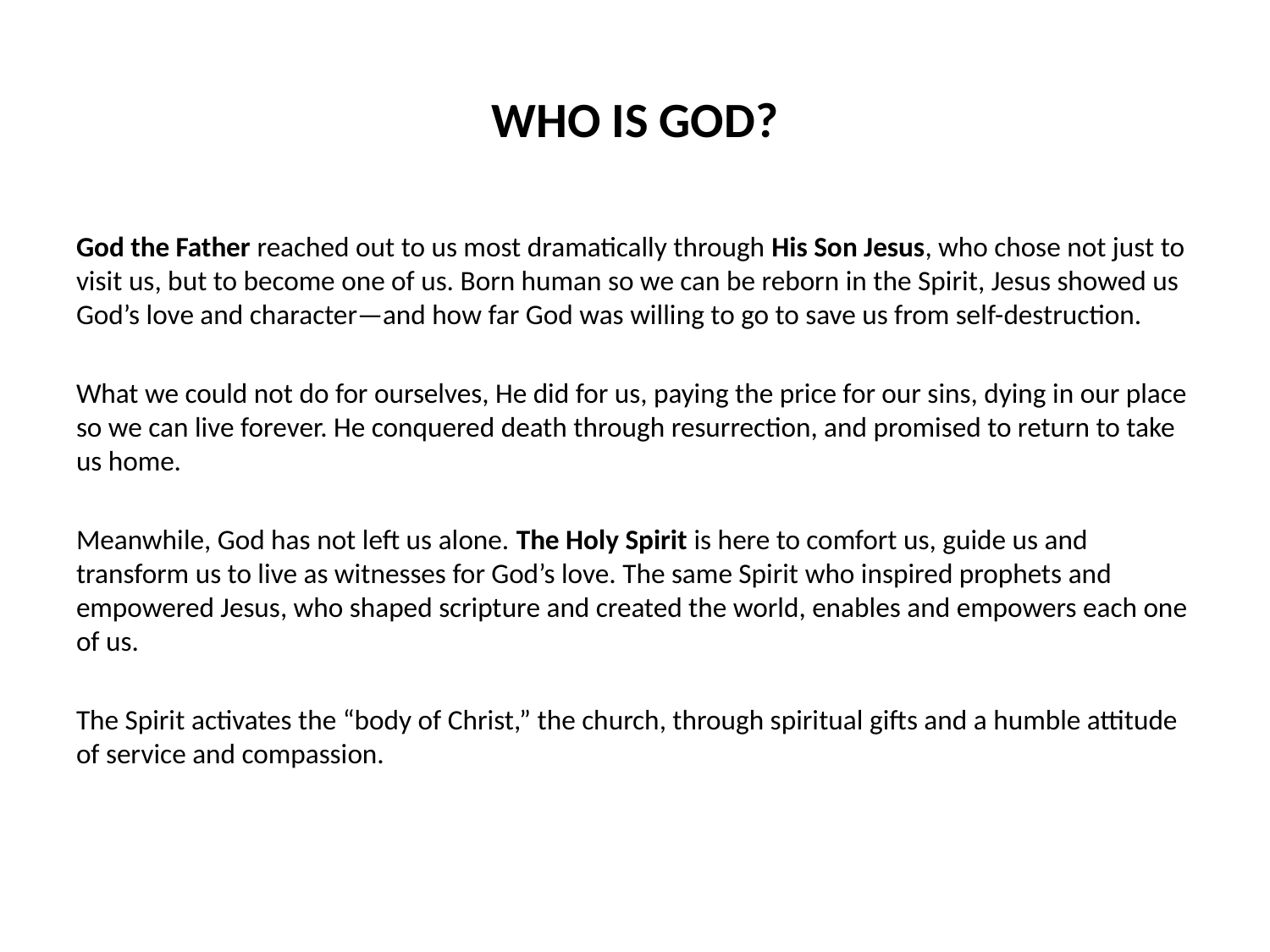

# WHO IS GOD?
God the Father reached out to us most dramatically through His Son Jesus, who chose not just to visit us, but to become one of us. Born human so we can be reborn in the Spirit, Jesus showed us God’s love and character—and how far God was willing to go to save us from self-destruction.

What we could not do for ourselves, He did for us, paying the price for our sins, dying in our place so we can live forever. He conquered death through resurrection, and promised to return to take us home.

Meanwhile, God has not left us alone. The Holy Spirit is here to comfort us, guide us and transform us to live as witnesses for God’s love. The same Spirit who inspired prophets and empowered Jesus, who shaped scripture and created the world, enables and empowers each one of us.

The Spirit activates the “body of Christ,” the church, through spiritual gifts and a humble attitude of service and compassion.